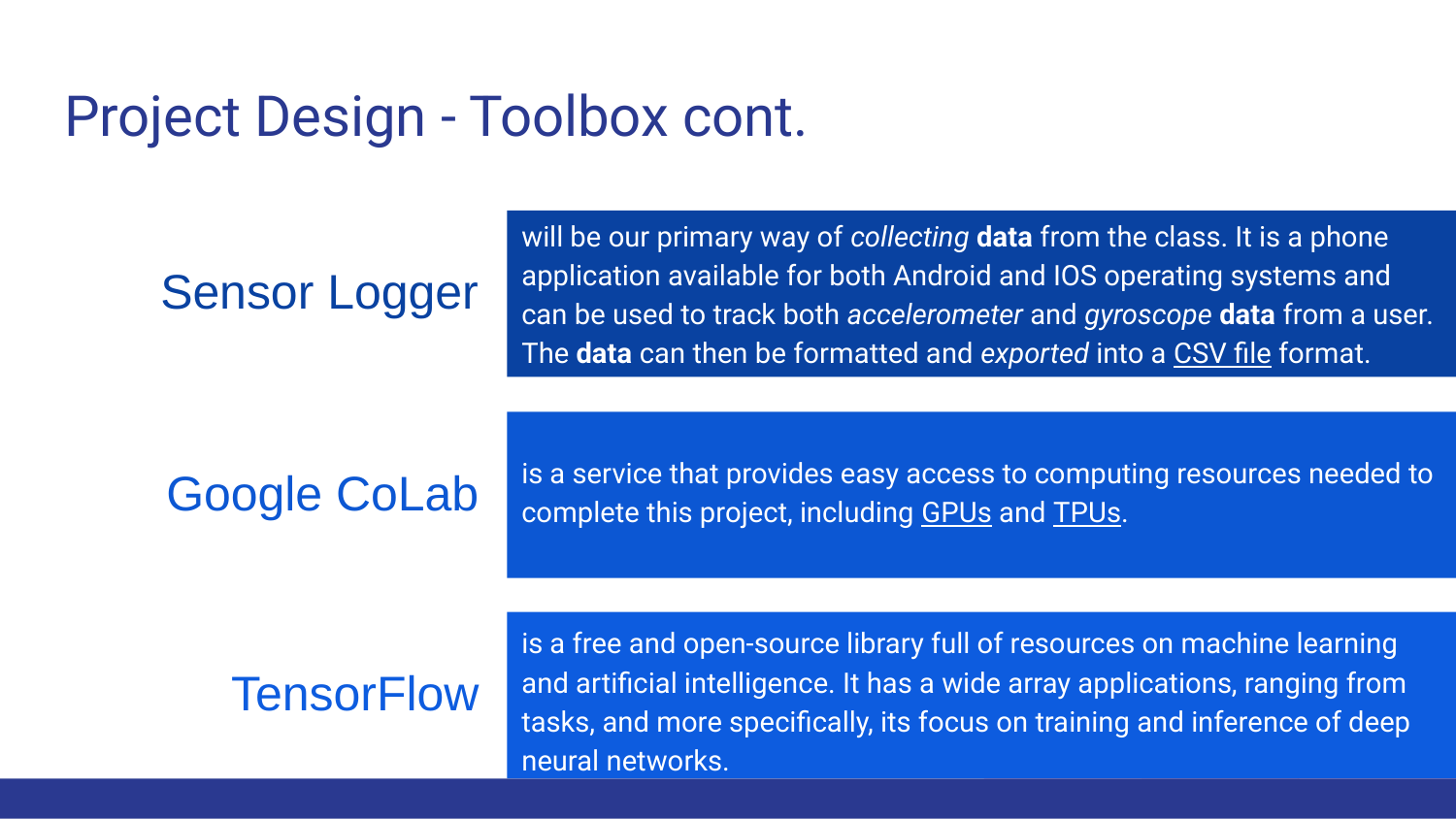

# Project Design - Toolbox cont.

Sensor Logger
will be our primary way of collecting data from the class. It is a phone application available for both Android and IOS operating systems and can be used to track both accelerometer and gyroscope data from a user. The data can then be formatted and exported into a CSV file format.

Google CoLab
is a service that provides easy access to computing resources needed to complete this project, including GPUs and TPUs.

TensorFlow
is a free and open-source library full of resources on machine learning and artificial intelligence. It has a wide array applications, ranging from tasks, and more specifically, its focus on training and inference of deep neural networks.